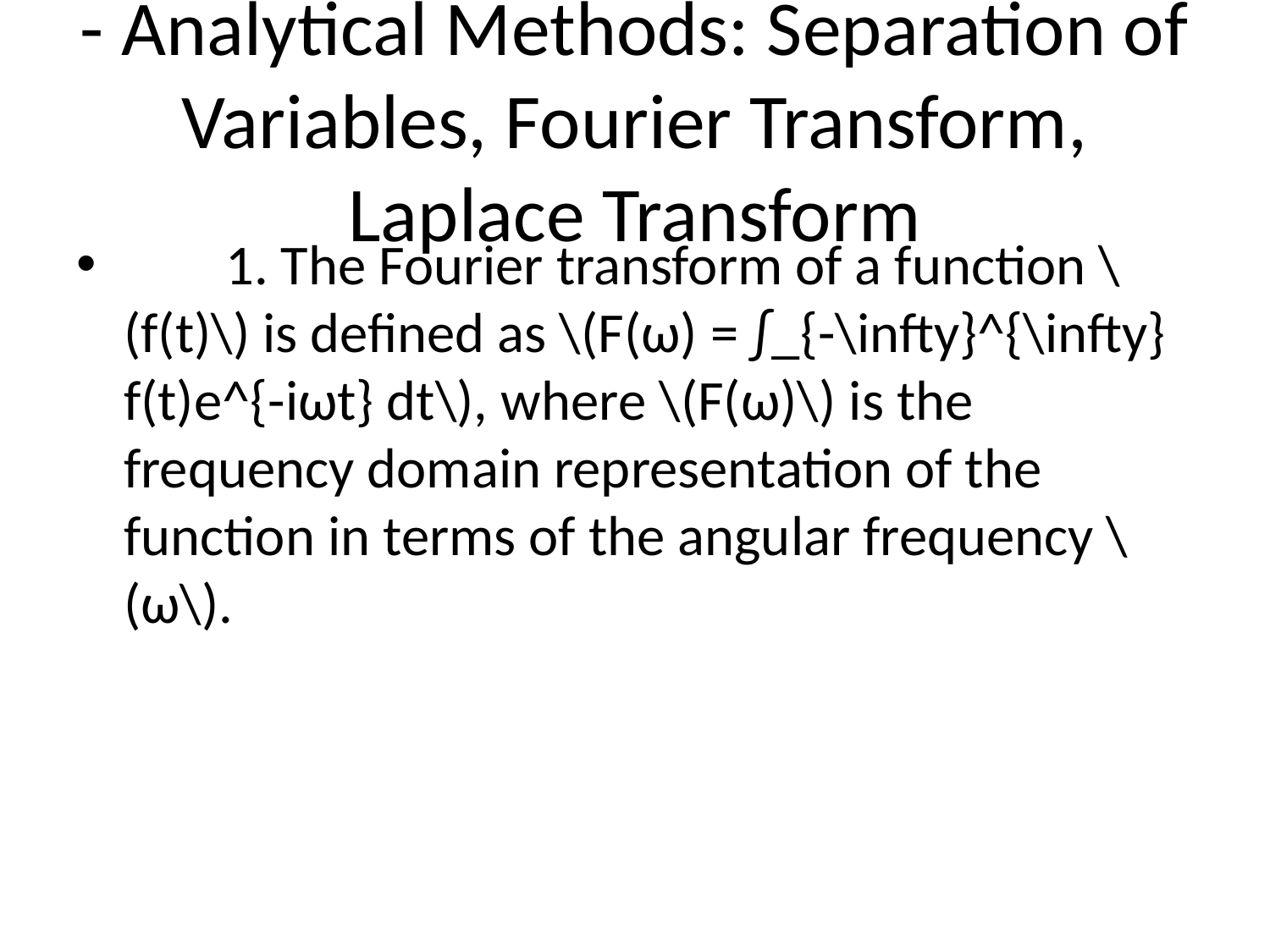

# - Analytical Methods: Separation of Variables, Fourier Transform, Laplace Transform
        1. The Fourier transform of a function \(f(t)\) is defined as \(F(ω) = ∫_{-\infty}^{\infty} f(t)e^{-iωt} dt\), where \(F(ω)\) is the frequency domain representation of the function in terms of the angular frequency \(ω\).